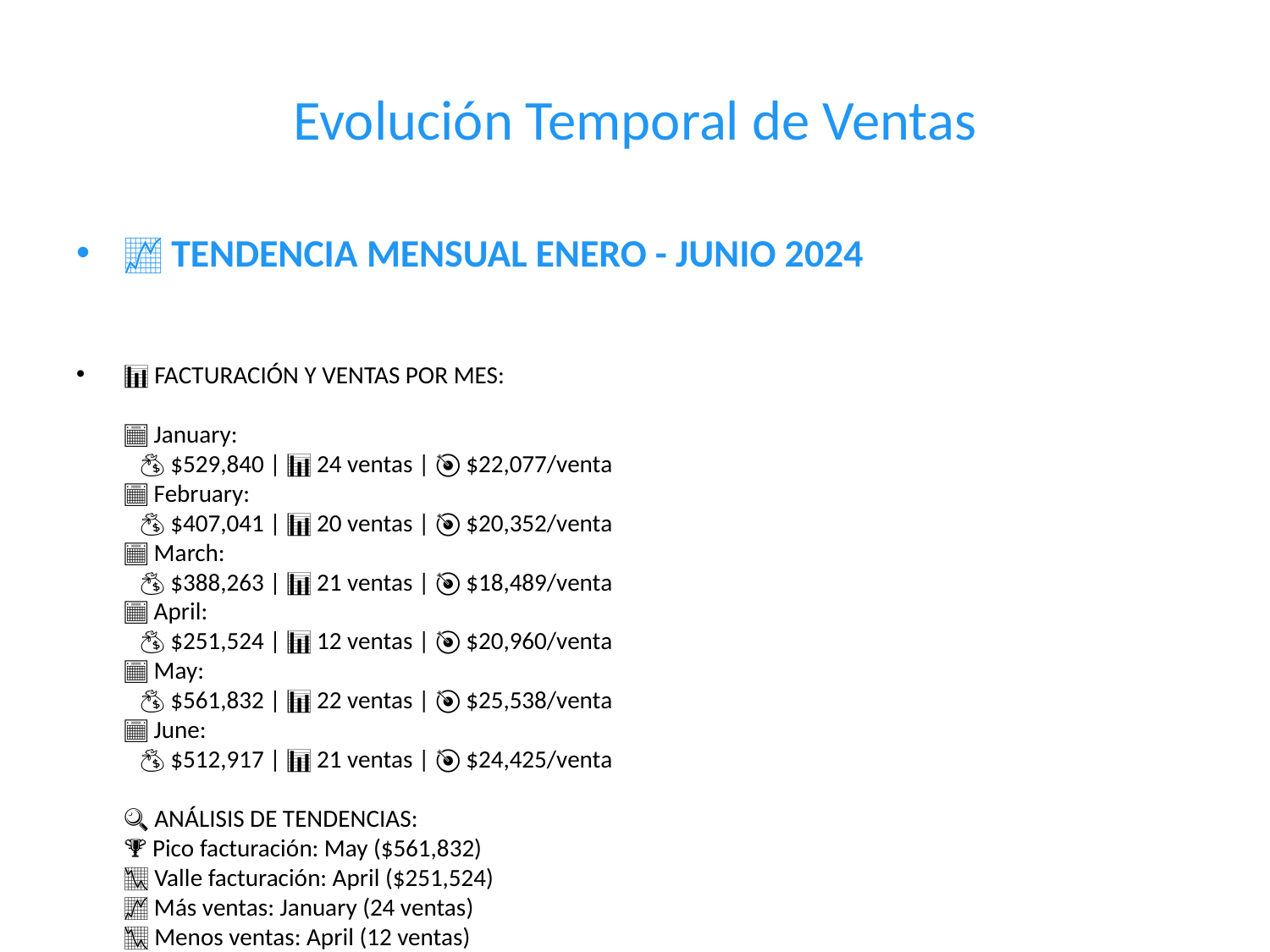

# Evolución Temporal de Ventas
📈 TENDENCIA MENSUAL ENERO - JUNIO 2024

📊 FACTURACIÓN Y VENTAS POR MES:
📅 January:
   💰 $529,840 | 📊 24 ventas | 🎯 $22,077/venta
📅 February:
   💰 $407,041 | 📊 20 ventas | 🎯 $20,352/venta
📅 March:
   💰 $388,263 | 📊 21 ventas | 🎯 $18,489/venta
📅 April:
   💰 $251,524 | 📊 12 ventas | 🎯 $20,960/venta
📅 May:
   💰 $561,832 | 📊 22 ventas | 🎯 $25,538/venta
📅 June:
   💰 $512,917 | 📊 21 ventas | 🎯 $24,425/venta
🔍 ANÁLISIS DE TENDENCIAS:
🏆 Pico facturación: May ($561,832)
📉 Valle facturación: April ($251,524)
📈 Más ventas: January (24 ventas)
📉 Menos ventas: April (12 ventas)
⚠️ INSIGHT: Abril muestra la peor performance (menos ventas y facturación)